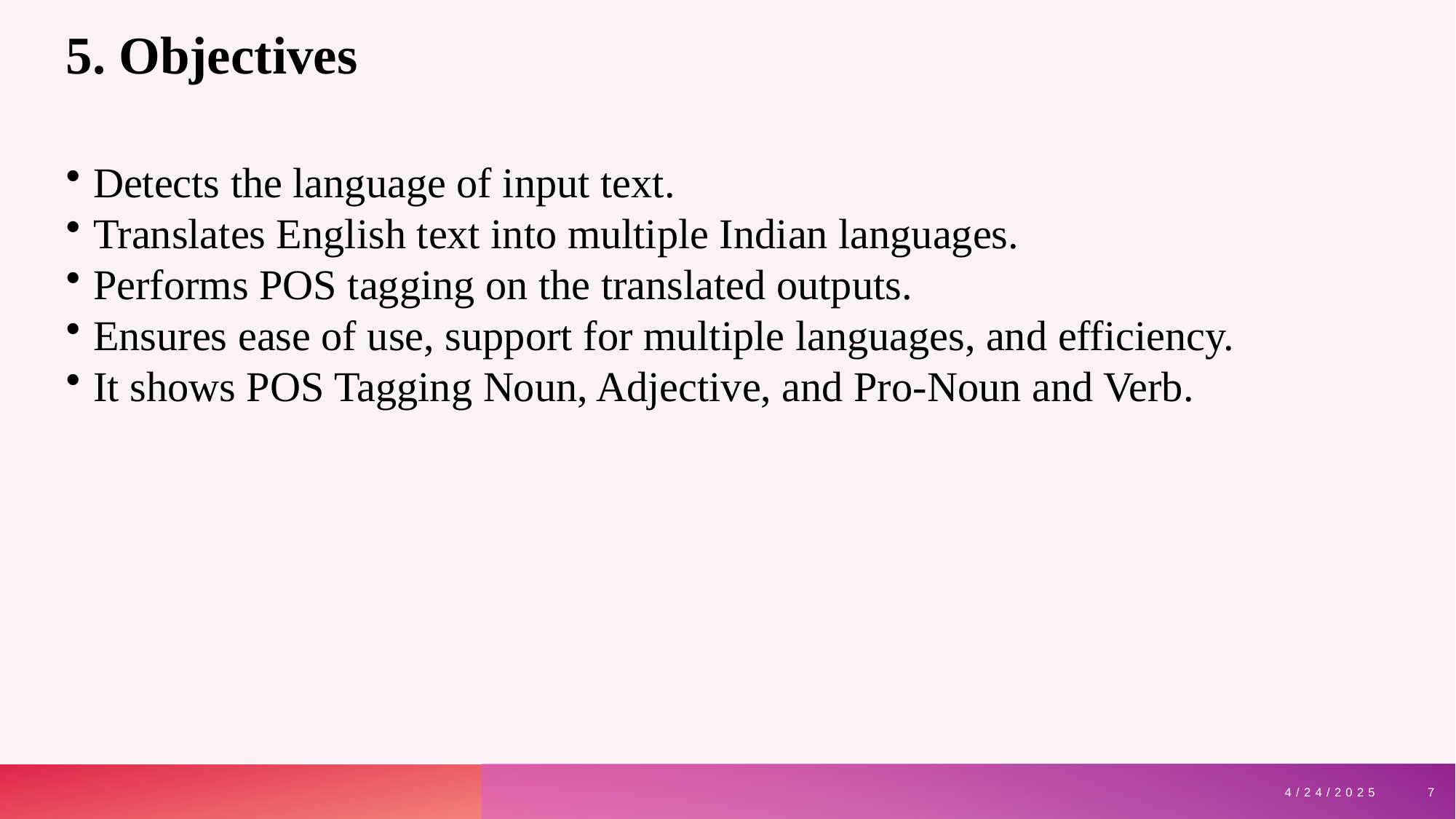

5. Objective​​​​s
Detects the language of input text.
Translates English text into multiple Indian languages.
Performs POS tagging on the translated outputs.
Ensures ease of use, support for multiple languages, and efficiency.
It shows POS Tagging Noun, Adjective, and Pro-Noun and Verb.

7
4/24/2025